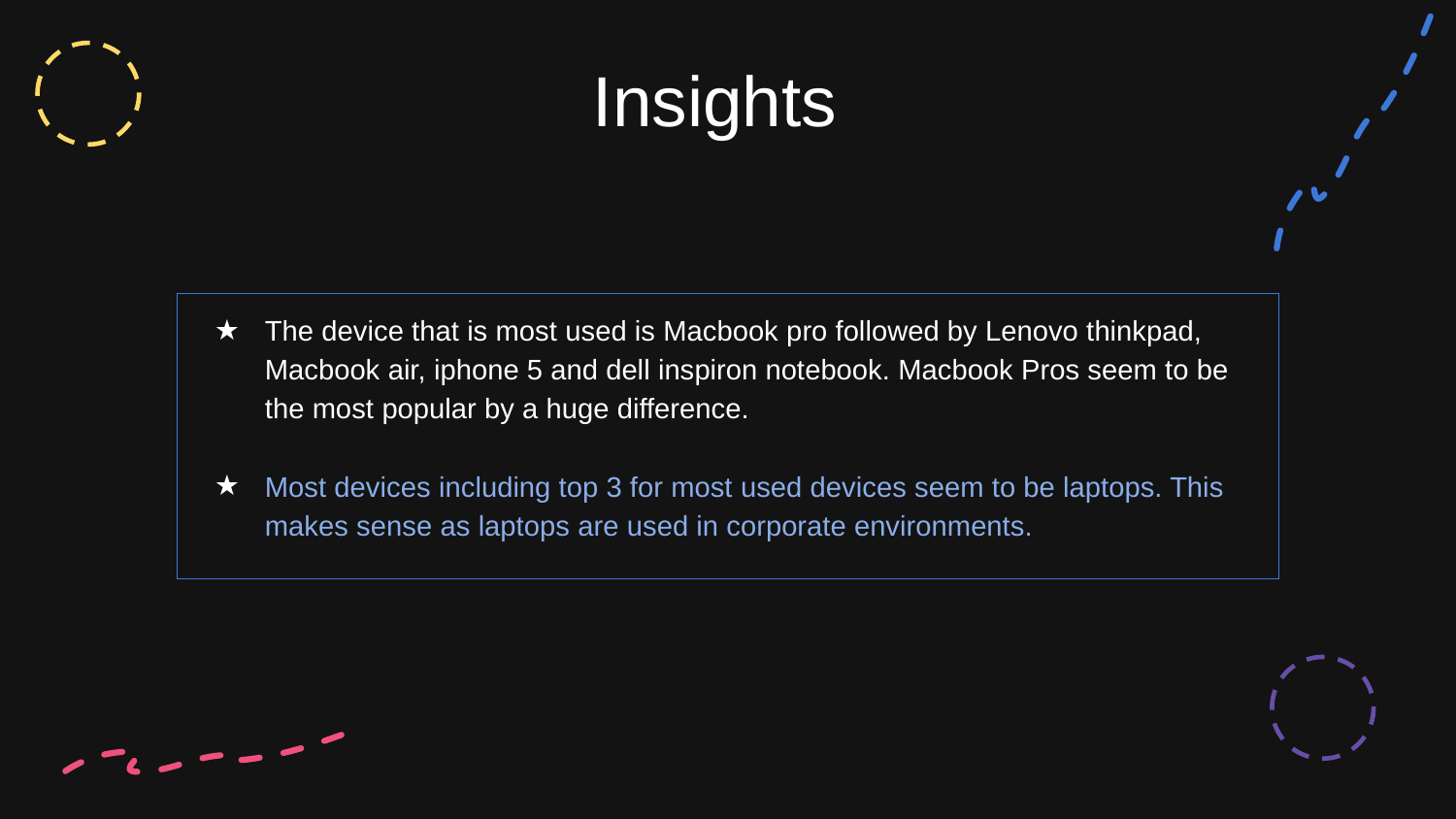

# Insights
The device that is most used is Macbook pro followed by Lenovo thinkpad, Macbook air, iphone 5 and dell inspiron notebook. Macbook Pros seem to be the most popular by a huge difference.

Most devices including top 3 for most used devices seem to be laptops. This makes sense as laptops are used in corporate environments.